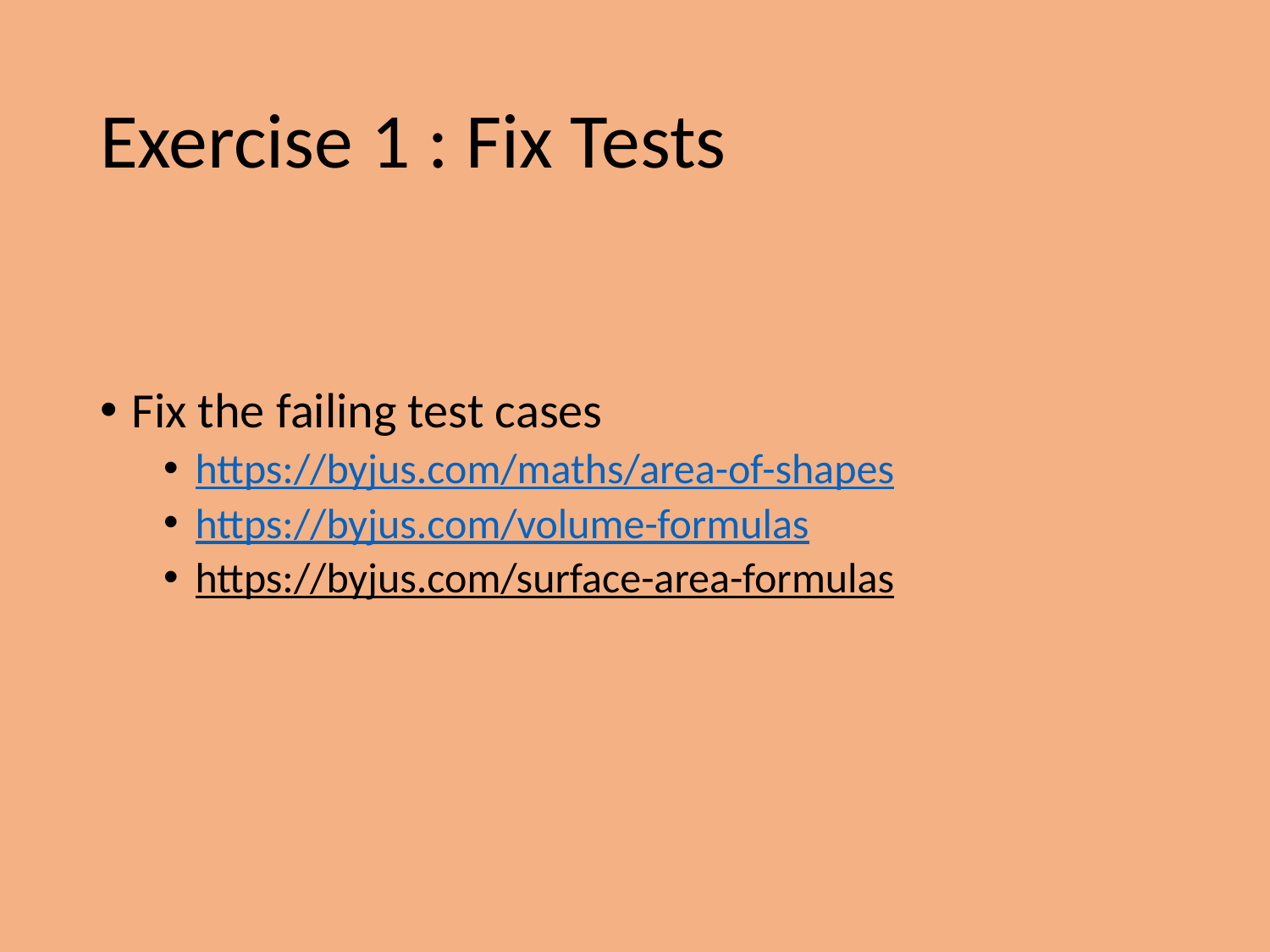

# Exercise 1 : Fix Tests
Fix the failing test cases
https://byjus.com/maths/area-of-shapes
https://byjus.com/volume-formulas
https://byjus.com/surface-area-formulas